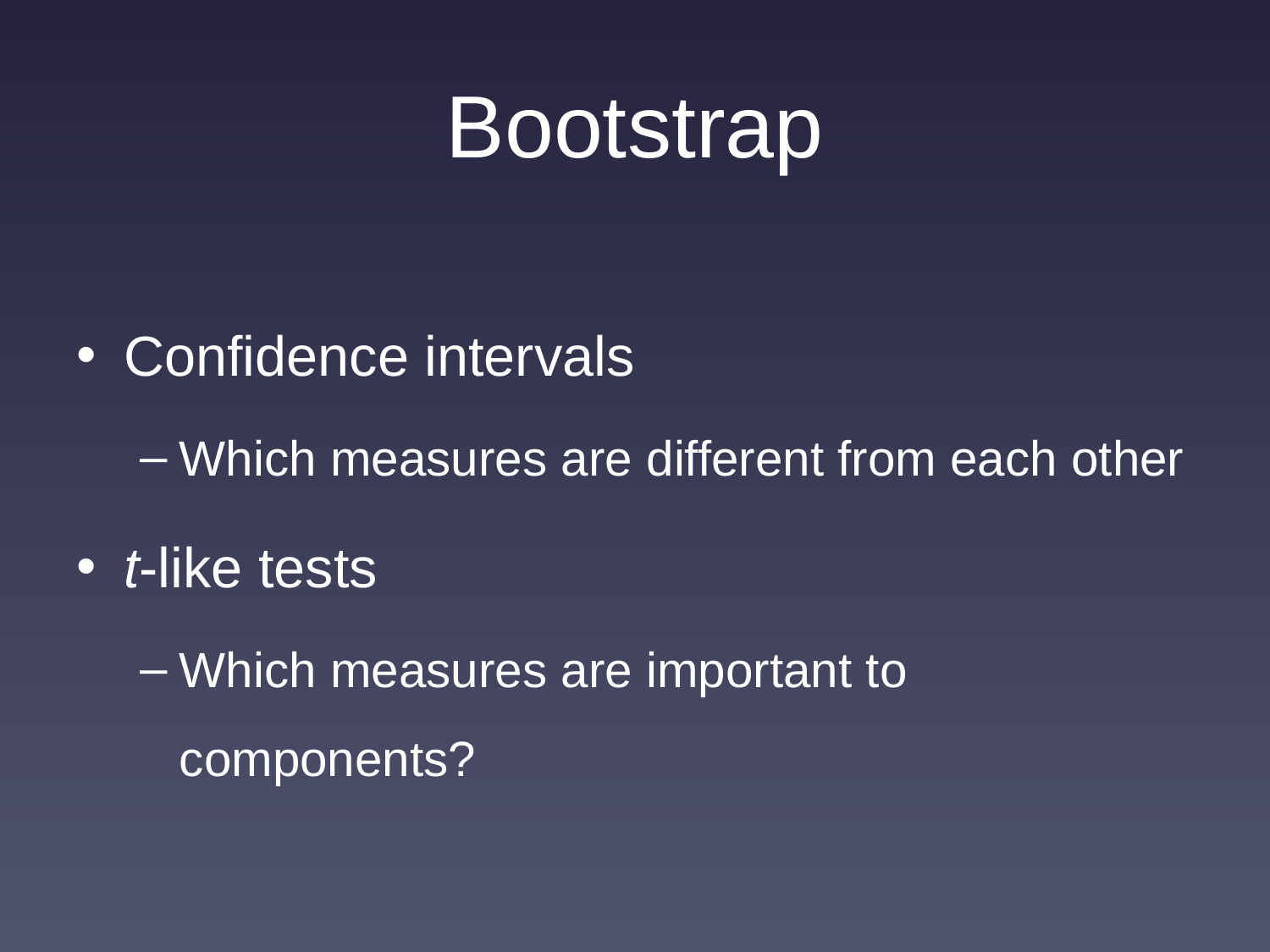

# Bootstrap
Confidence intervals
Which measures are different from each other
t-like tests
Which measures are important to components?